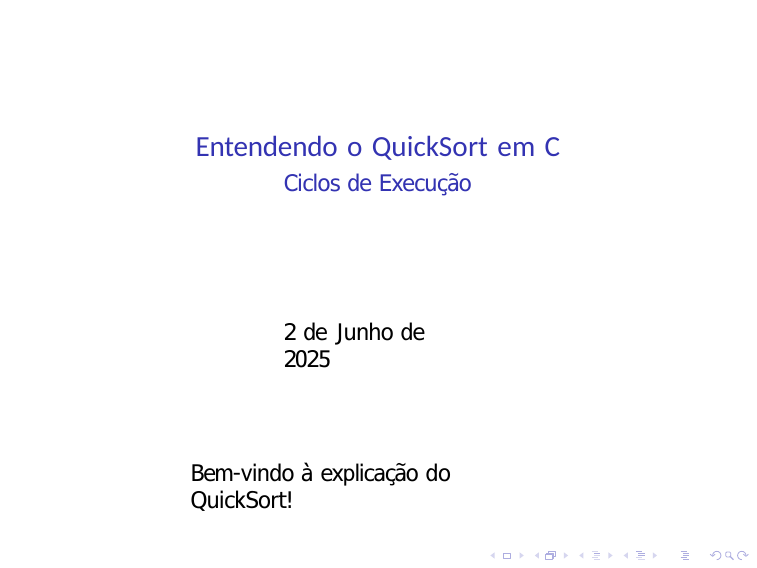

Entendendo o QuickSort em C
Ciclos de Execução
2 de Junho de 2025
Bem-vindo à explicação do QuickSort!